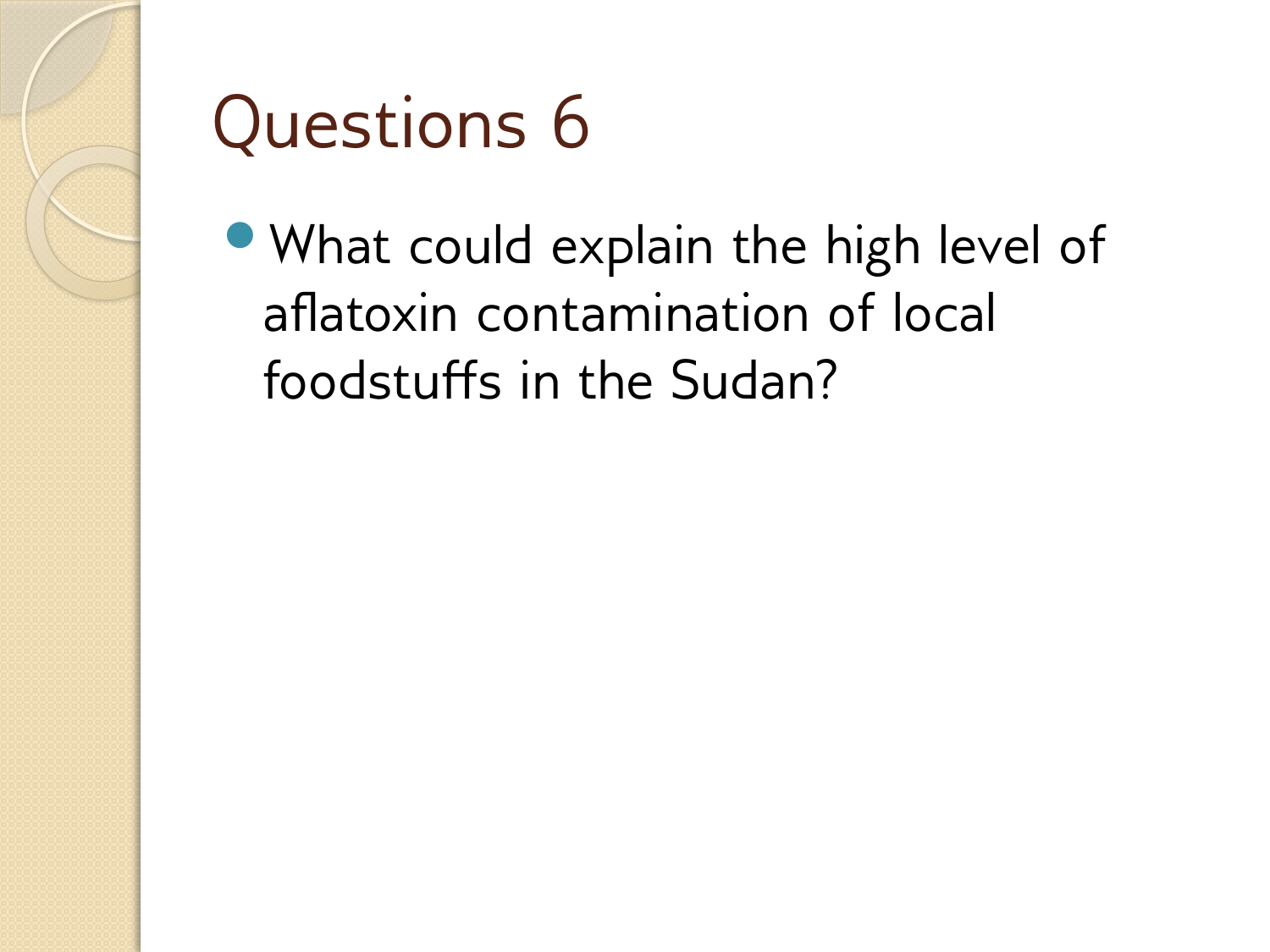

# Questions 6
What could explain the high level of aflatoxin contamination of local foodstuffs in the Sudan?